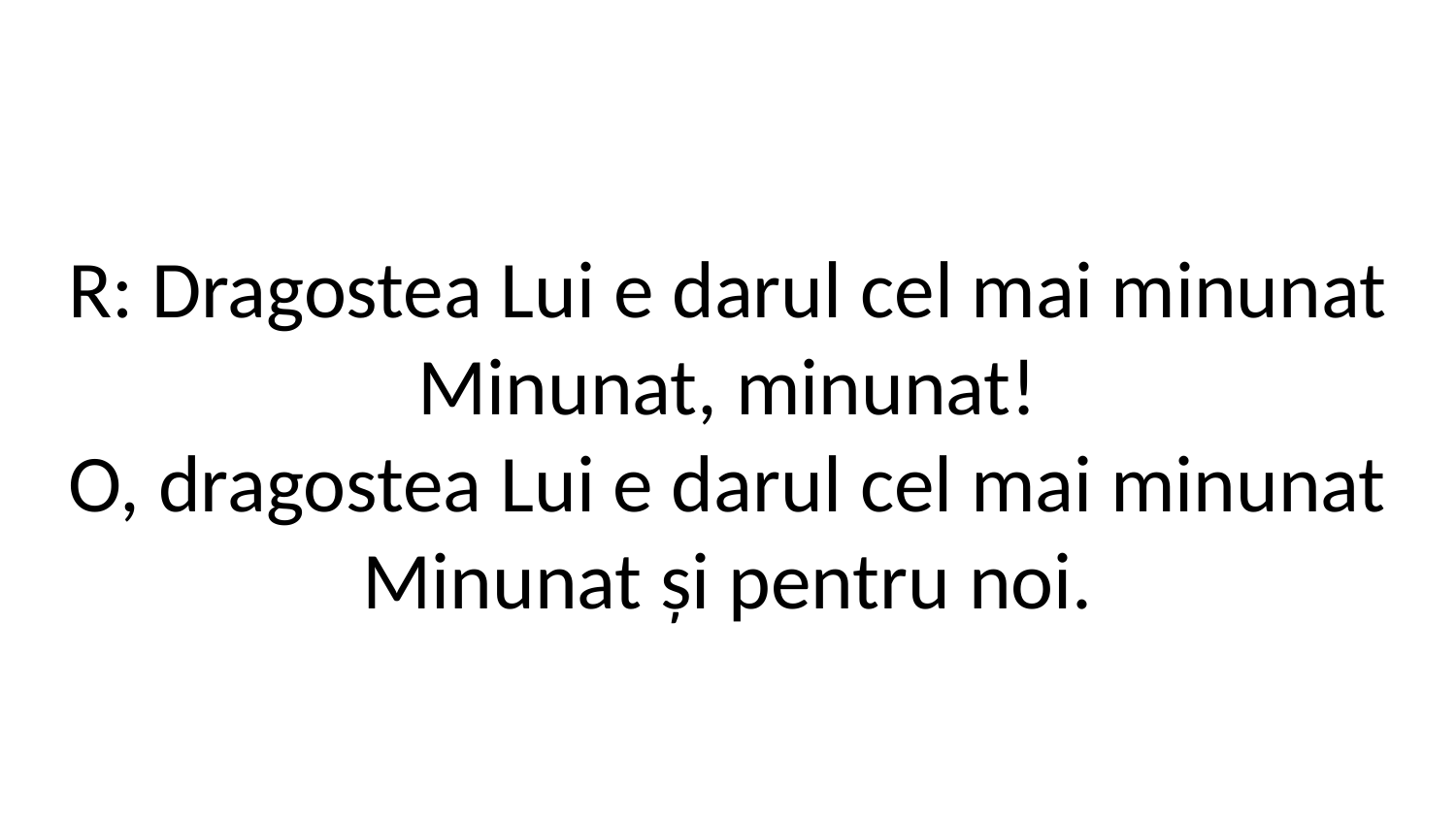

R: Dragostea Lui e darul cel mai minunat
Minunat, minunat!
O, dragostea Lui e darul cel mai minunat
Minunat și pentru noi.